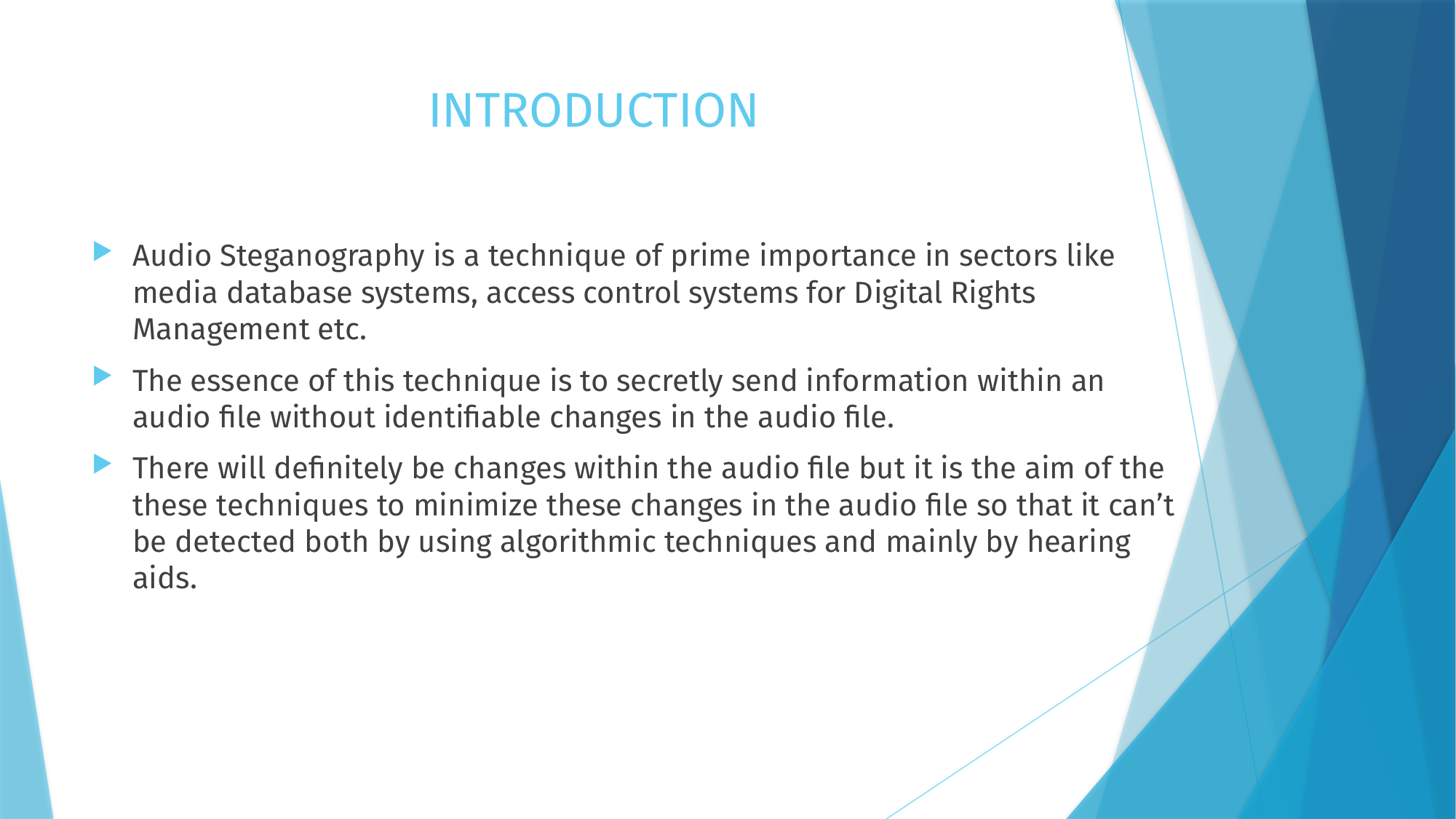

# INTRODUCTION
Audio Steganography is a technique of prime importance in sectors like media database systems, access control systems for Digital Rights Management etc.
The essence of this technique is to secretly send information within an audio file without identifiable changes in the audio file.
There will definitely be changes within the audio file but it is the aim of the these techniques to minimize these changes in the audio file so that it can’t be detected both by using algorithmic techniques and mainly by hearing aids.